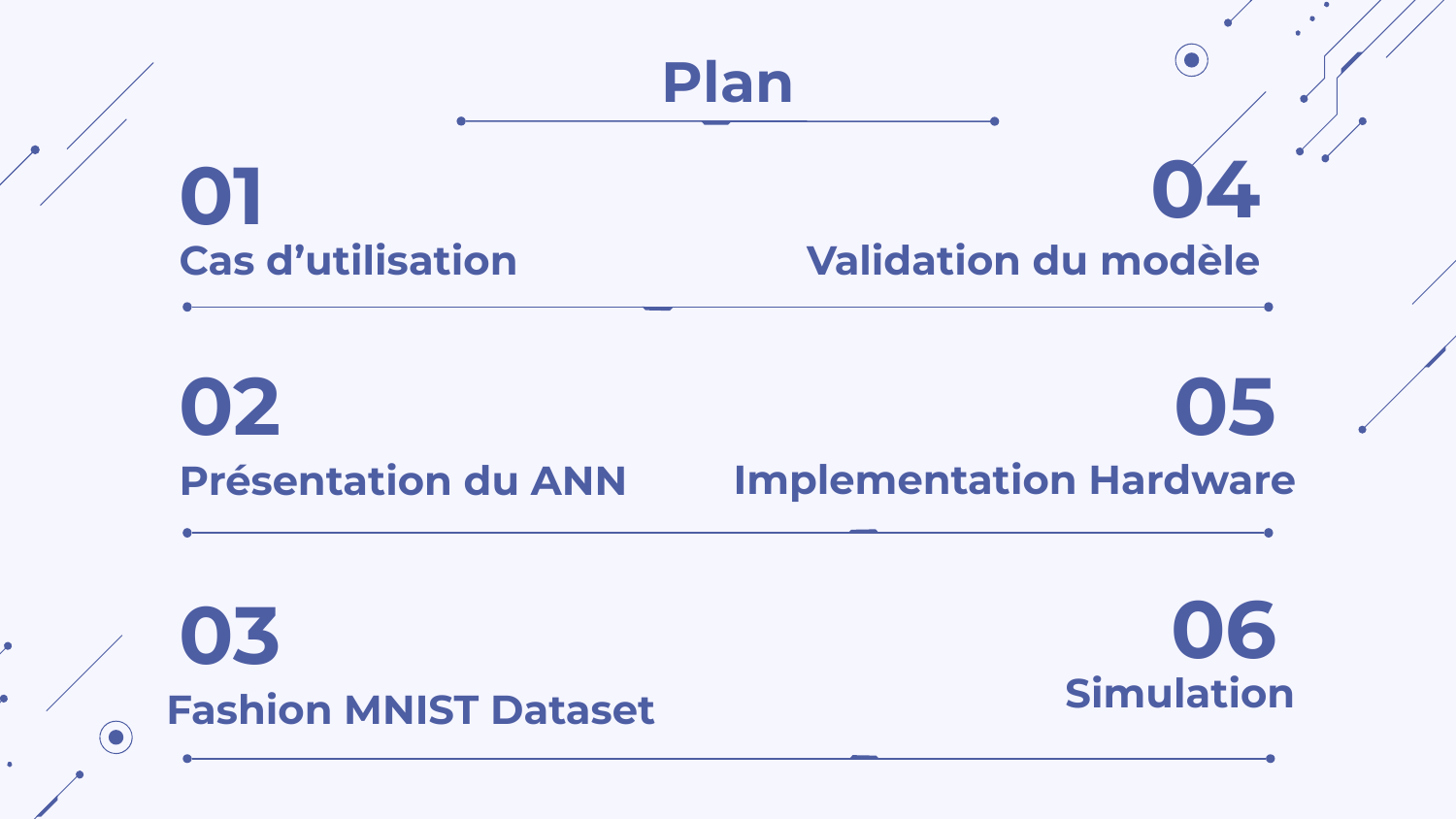

# Plan

04
01
Validation du modèle
Cas d’utilisation

02
05
Implementation Hardware
Présentation du ANN

06
03
Simulation
Fashion MNIST Dataset